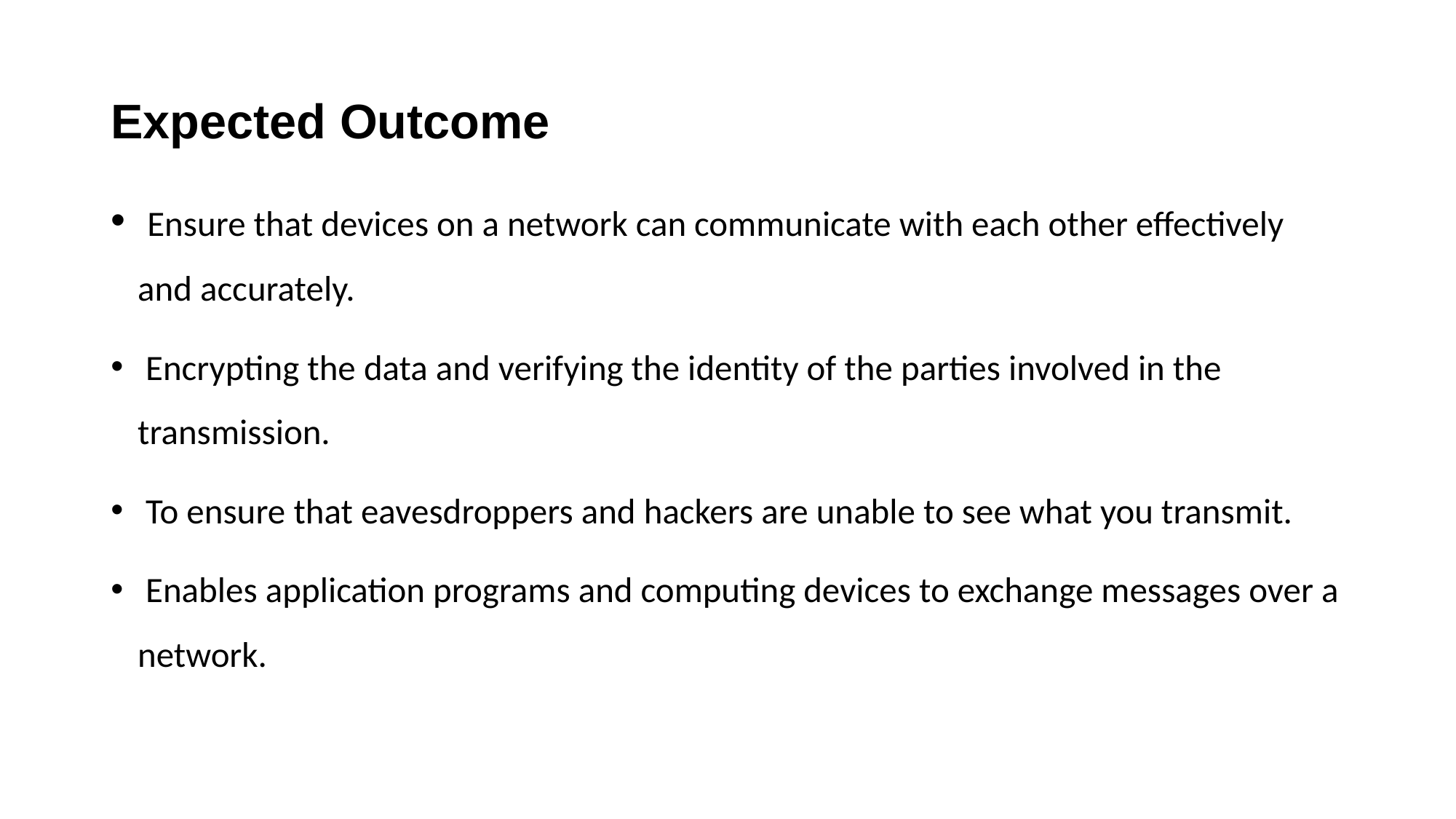

# Expected Outcome
 Ensure that devices on a network can communicate with each other effectively and accurately.
 Encrypting the data and verifying the identity of the parties involved in the transmission.
 To ensure that eavesdroppers and hackers are unable to see what you transmit.
 Enables application programs and computing devices to exchange messages over a network.